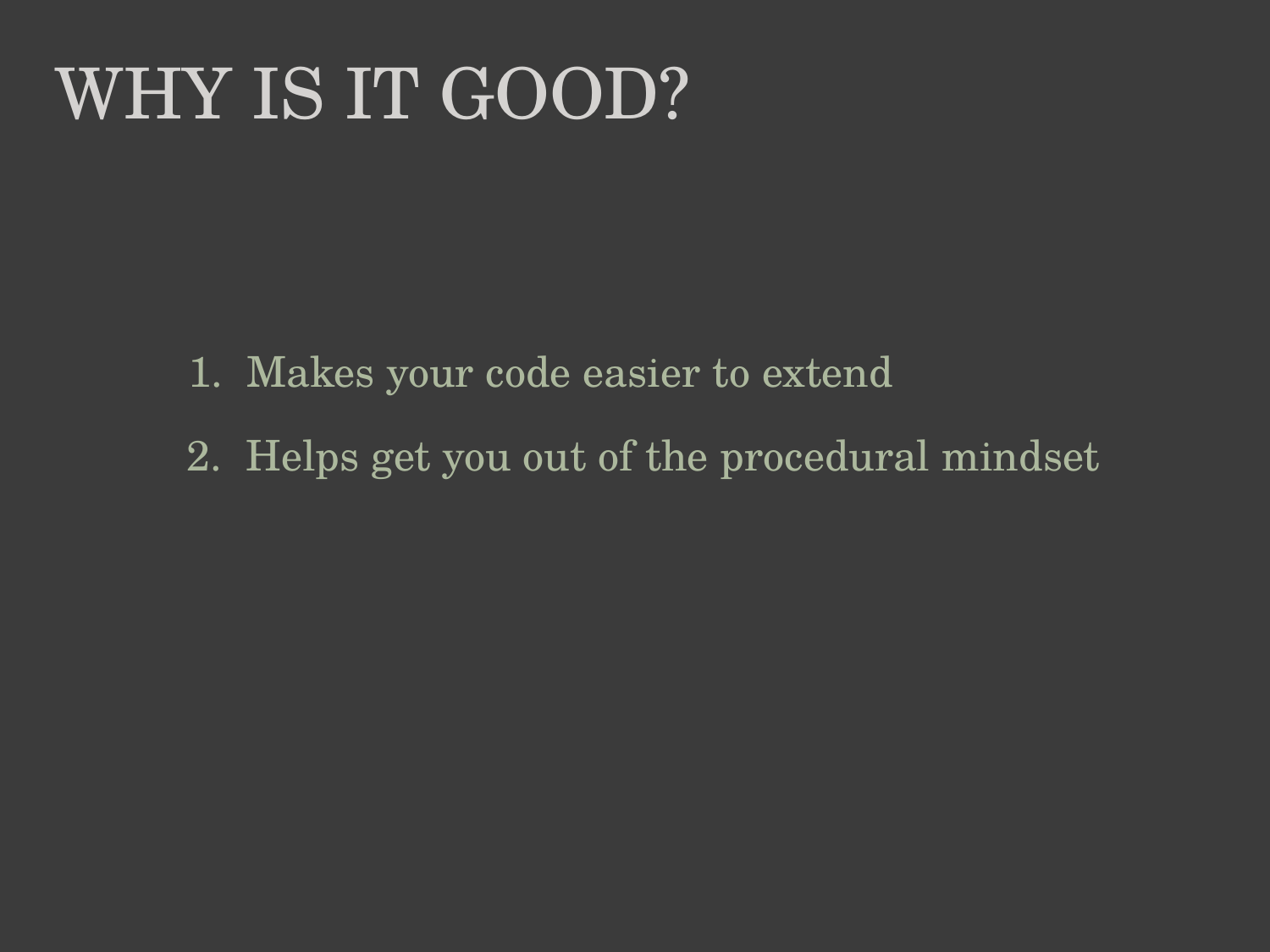

Why is it good?
1.  Makes your code easier to extend
2.  Helps get you out of the procedural mindset